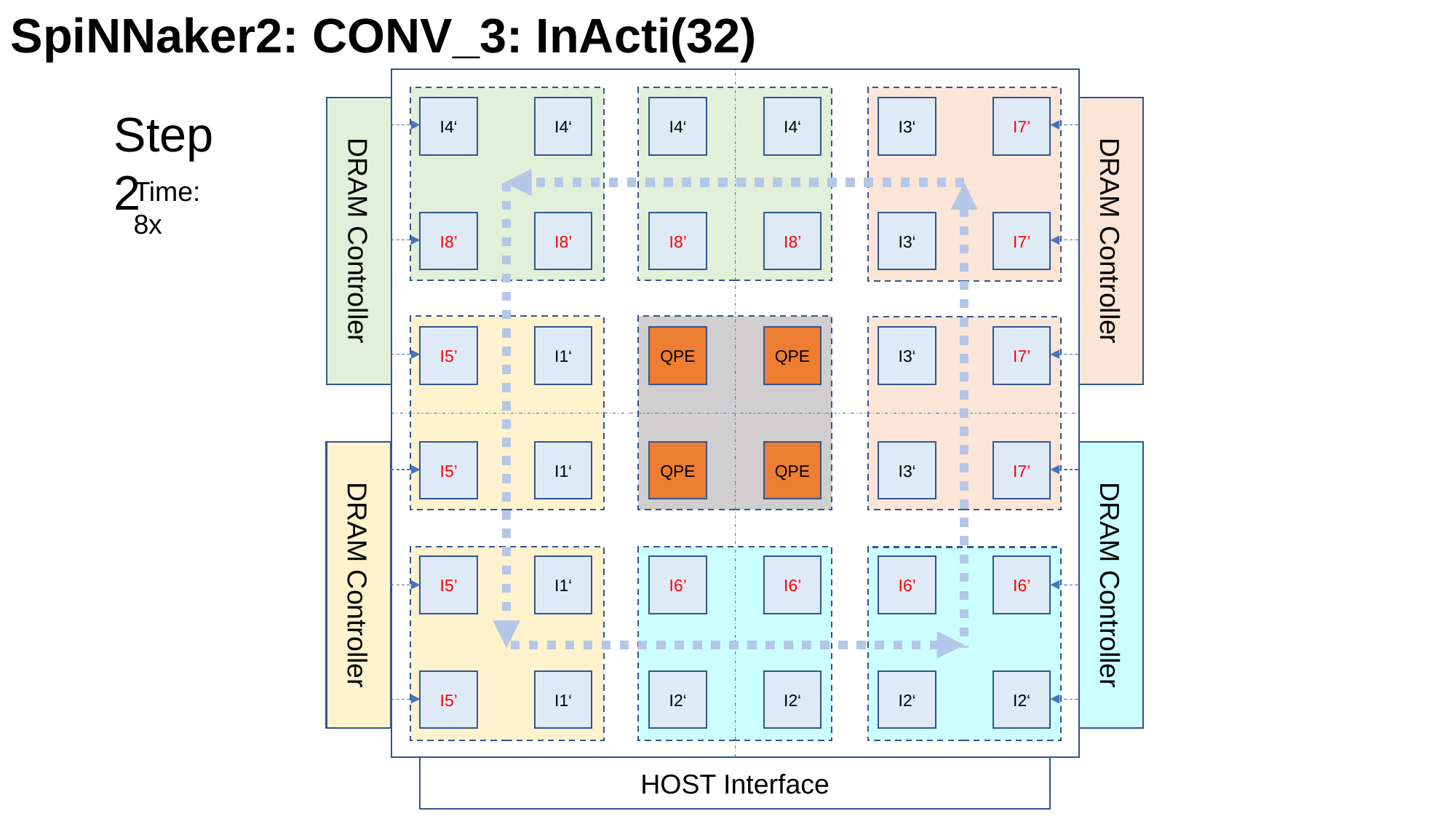

SpiNNaker2: CONV_3: InActi(32)

Step 2
I4‘
I4‘
I4‘
I4‘
I3‘
I7’
DRAM Controller
DRAM Controller
Time: 8x
I8’
I8’
I8’
I8’
I3‘
I7’

I5’
I1‘
QPE
QPE
I3‘
I7’
DRAM Controller
I5’
I1‘
QPE
QPE
I3‘
I7’
DRAM Controller

I5’
I1‘
I6’
I6’
I6’
I6’
I5’
I1‘
I2‘
I2‘
I2‘
I2‘
HOST Interface